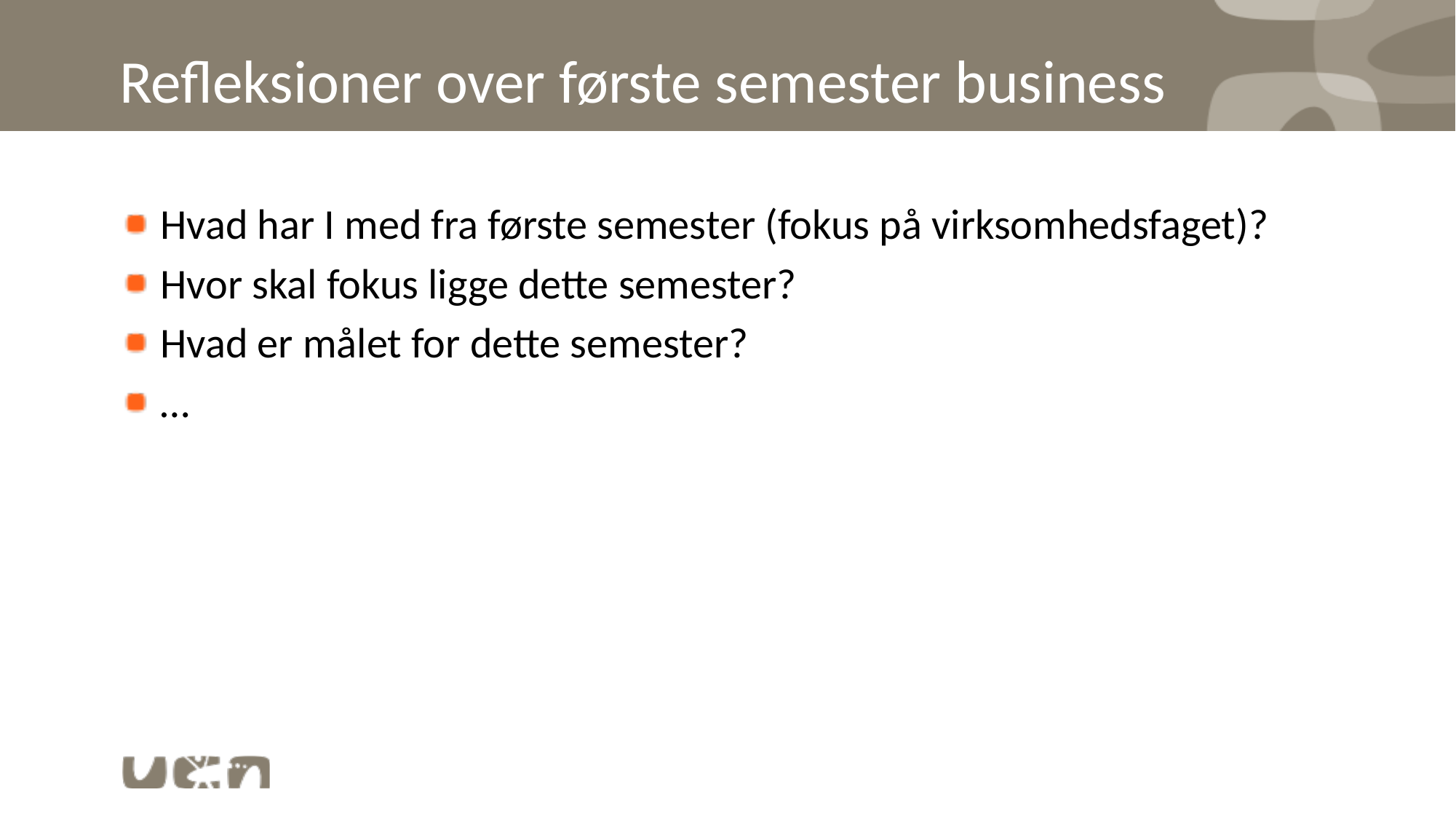

# Refleksioner over første semester business
Hvad har I med fra første semester (fokus på virksomhedsfaget)?
Hvor skal fokus ligge dette semester?
Hvad er målet for dette semester?
…